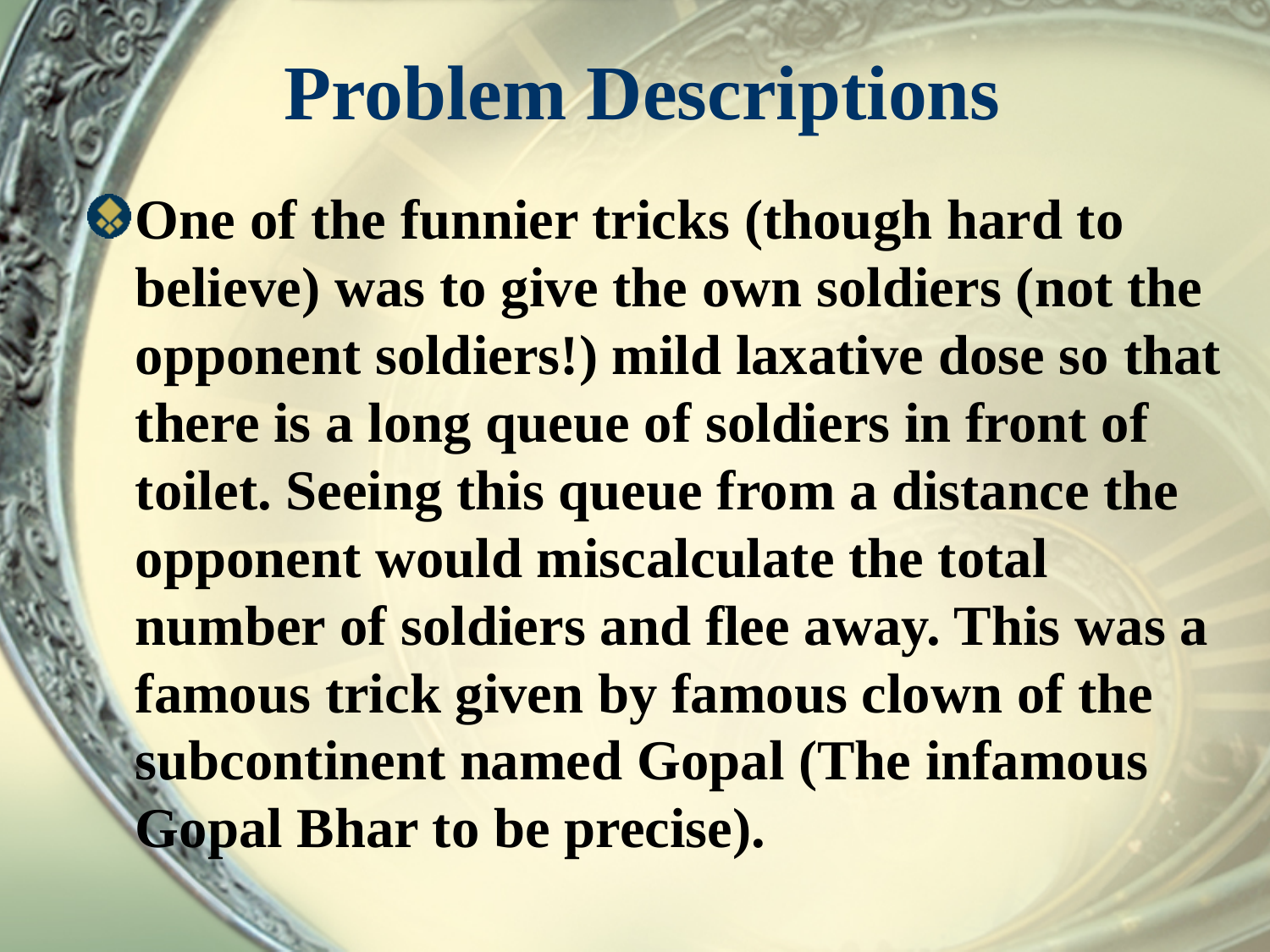

# Problem Descriptions
One of the funnier tricks (though hard to believe) was to give the own soldiers (not the opponent soldiers!) mild laxative dose so that there is a long queue of soldiers in front of toilet. Seeing this queue from a distance the opponent would miscalculate the total number of soldiers and flee away. This was a famous trick given by famous clown of the subcontinent named Gopal (The infamous Gopal Bhar to be precise).